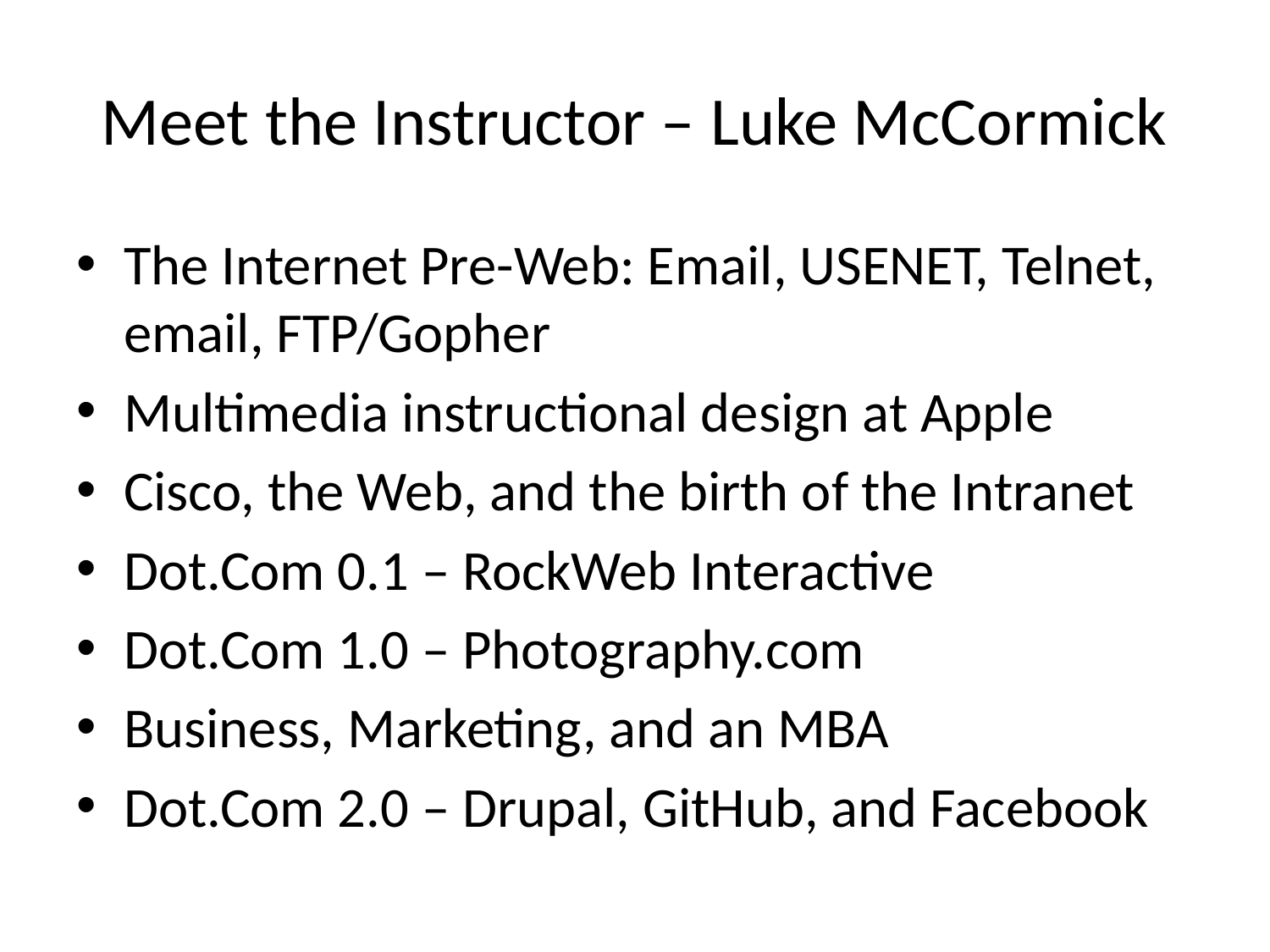

# Meet the Instructor – Luke McCormick
The Internet Pre-Web: Email, USENET, Telnet, email, FTP/Gopher
Multimedia instructional design at Apple
Cisco, the Web, and the birth of the Intranet
Dot.Com 0.1 – RockWeb Interactive
Dot.Com 1.0 – Photography.com
Business, Marketing, and an MBA
Dot.Com 2.0 – Drupal, GitHub, and Facebook